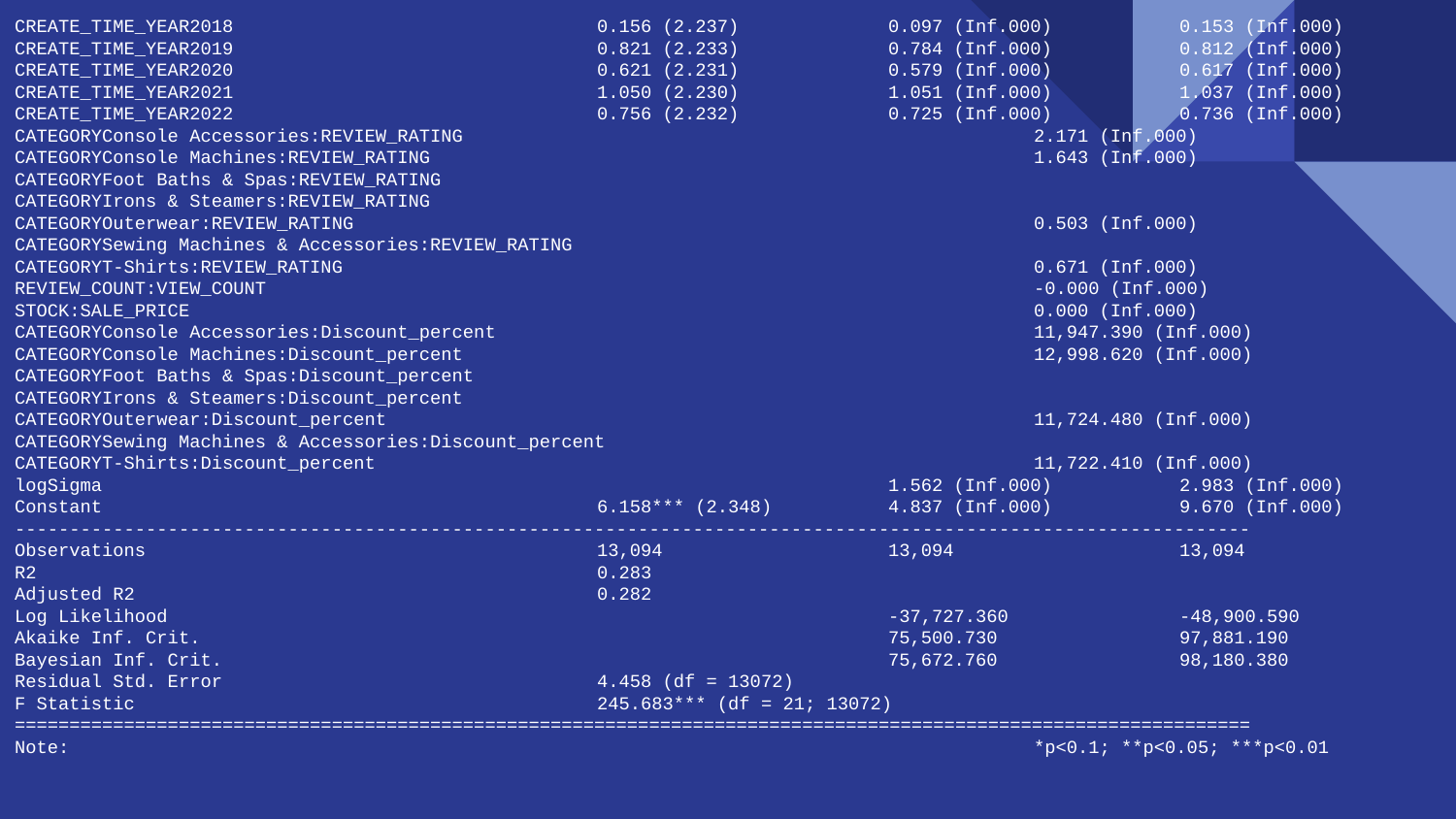

CREATE_TIME_YEAR2018                            	0.156 (2.237)      	0.097 (Inf.000) 	0.153 (Inf.000)
CREATE_TIME_YEAR2019                            	0.821 (2.233)      	0.784 (Inf.000) 	0.812 (Inf.000)
CREATE_TIME_YEAR2020                            	0.621 (2.231)      	0.579 (Inf.000) 	0.617 (Inf.000)
CREATE_TIME_YEAR2021                            	1.050 (2.230)      	1.051 (Inf.000) 	1.037 (Inf.000)
CREATE_TIME_YEAR2022                            	0.756 (2.232)      	0.725 (Inf.000) 	0.736 (Inf.000)
CATEGORYConsole Accessories:REVIEW_RATING                                                  	2.171 (Inf.000)
CATEGORYConsole Machines:REVIEW_RATING                                                     	1.643 (Inf.000)
CATEGORYFoot Baths & Spas:REVIEW_RATING
CATEGORYIrons & Steamers:REVIEW_RATING
CATEGORYOuterwear:REVIEW_RATING                                                            	0.503 (Inf.000)
CATEGORYSewing Machines & Accessories:REVIEW_RATING
CATEGORYT-Shirts:REVIEW_RATING                                                             	0.671 (Inf.000)
REVIEW_COUNT:VIEW_COUNT                                                                   	-0.000 (Inf.000)
STOCK:SALE_PRICE                                                                           	0.000 (Inf.000)
CATEGORYConsole Accessories:Discount_percent                                            	11,947.390 (Inf.000)
CATEGORYConsole Machines:Discount_percent                                               	12,998.620 (Inf.000)
CATEGORYFoot Baths & Spas:Discount_percent
CATEGORYIrons & Steamers:Discount_percent
CATEGORYOuterwear:Discount_percent                                                      	11,724.480 (Inf.000)
CATEGORYSewing Machines & Accessories:Discount_percent
CATEGORYT-Shirts:Discount_percent                                                       	11,722.410 (Inf.000)
logSigma                                                               	1.562 (Inf.000) 	2.983 (Inf.000)
Constant                                       	6.158*** (2.348)    	4.837 (Inf.000) 	9.670 (Inf.000)
-----------------------------------------------------------------------------------------------------------------
Observations                                        	13,094             	13,094          	13,094
R2                                                  	0.283
Adjusted R2                                         	0.282
Log Likelihood                                                           	-37,727.360     	-48,900.590
Akaike Inf. Crit.                                                        	75,500.730      	97,881.190
Bayesian Inf. Crit.                                                      	75,672.760      	98,180.380
Residual Std. Error                           	4.458 (df = 13072)
F Statistic                              	245.683*** (df = 21; 13072)
=================================================================================================================
Note:                                                                             	*p<0.1; **p<0.05; ***p<0.01